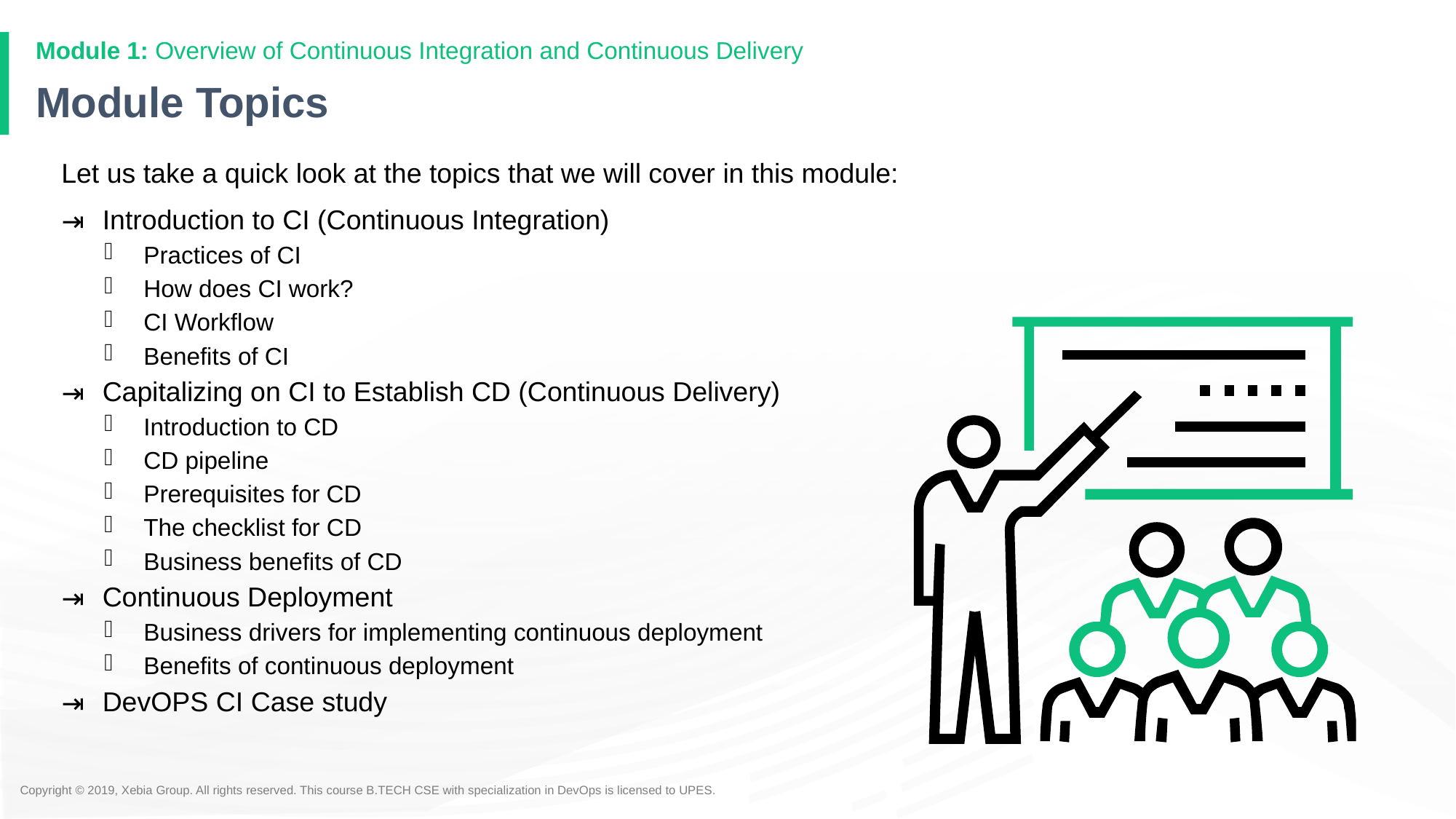

# Module Topics
Let us take a quick look at the topics that we will cover in this module:
Introduction to CI (Continuous Integration)
Practices of CI
How does CI work?
CI Workflow
Benefits of CI
Capitalizing on CI to Establish CD (Continuous Delivery)
Introduction to CD
CD pipeline
Prerequisites for CD
The checklist for CD
Business benefits of CD
Continuous Deployment
Business drivers for implementing continuous deployment
Benefits of continuous deployment
DevOPS CI Case study